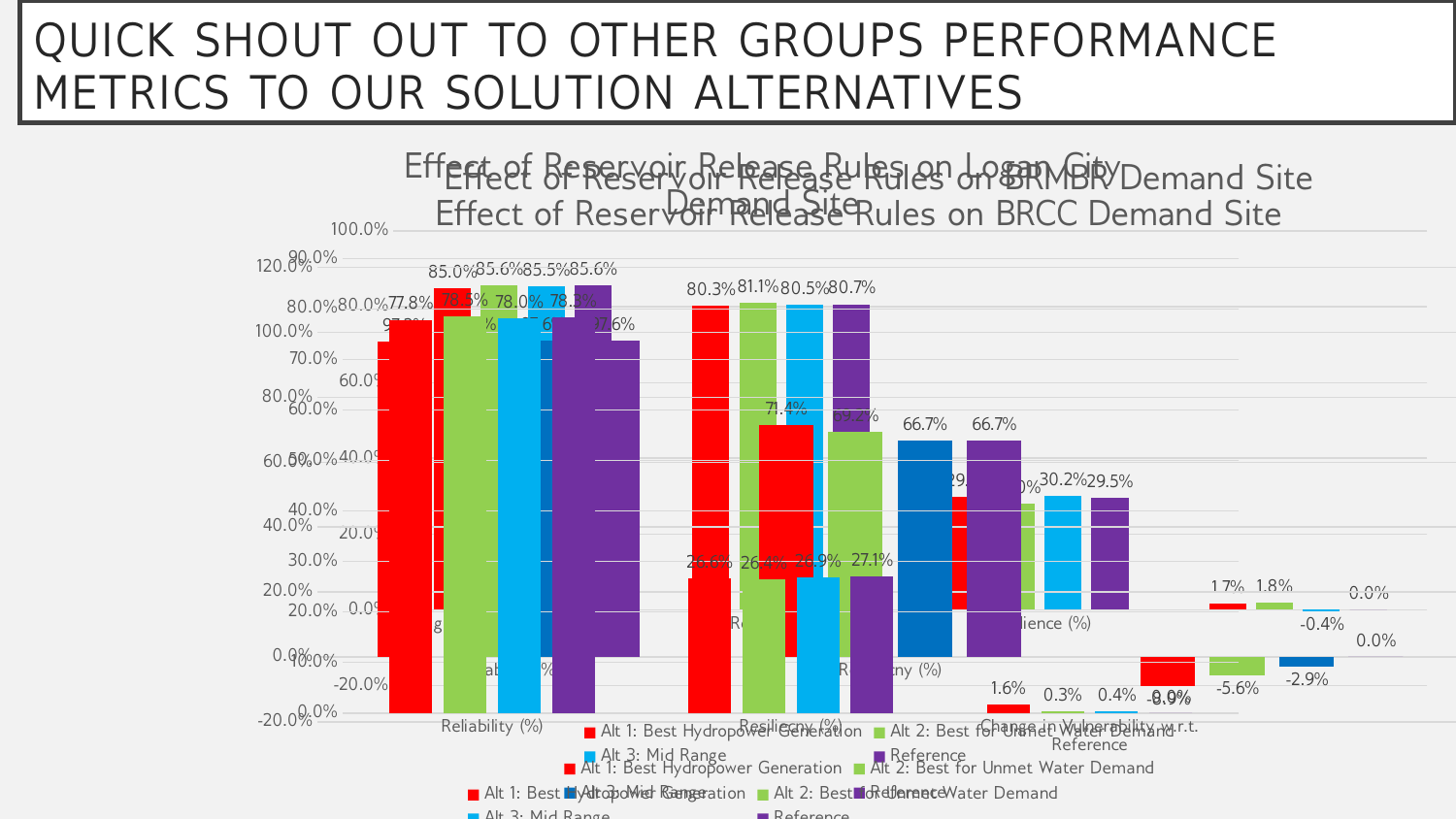

# Quick shout out to Other Groups Performance Metrics to our Solution Alternatives

### Chart: Effect of Reservoir Release Rules on Logan City Demand Site

| Category | Alt 1: Best Hydropower Generation | Alt 2: Best for Unmet Water Demand | Alt 3: Mid Range | Reference |
|---|---|---|---|---|
| Reliability (%) | 0.7784552845528455 | 0.7845528455284553 | 0.7804878048780488 | 0.782520325203252 |
| Resiliecny (%) | 0.26605504587155965 | 0.2641509433962264 | 0.26851851851851855 | 0.27102803738317754 |
| Change in Vulnerability w.r.t. Reference | 0.016158220729609846 | 0.002891930935904727 | 0.004084484400036841 | 0.0 |

### Chart: Effect of Reservoir Release Rules on BRMBR Demand Site

| Category | Alt 1: Best Hydropower Generation | Alt 2: Best for Unmet Water Demand | Alt 3: Mid Range | Reference |
|---|---|---|---|---|
| Weighted Monthly Bird Use (%) | 0.8502053471206354 | 0.8564335459581643 | 0.8548863024193039 | 0.8558873819398468 |
| Reliability (%) | 0.8028455284552846 | 0.8109756097560976 | 0.8048780487804879 | 0.806910569105691 |
| Resilience (%) | 0.29896907216494845 | 0.27956989247311825 | 0.3020833333333333 | 0.29473684210526313 |

### Chart: Effect of Reservoir Release Rules on BRCC Demand Site

| Category | Alt 1: Best Hydropower Generation | Alt 2: Best for Unmet Water Demand | Alt 3: Mid Range | Reference |
|---|---|---|---|---|
| Reliability (%) | 0.9715447154471545 | 0.9735772357723578 | 0.975609756097561 | 0.975609756097561 |
| Resiliecny (%) | 0.7142857142857143 | 0.6923076923076923 | 0.6666666666666666 | 0.6666666666666666 |